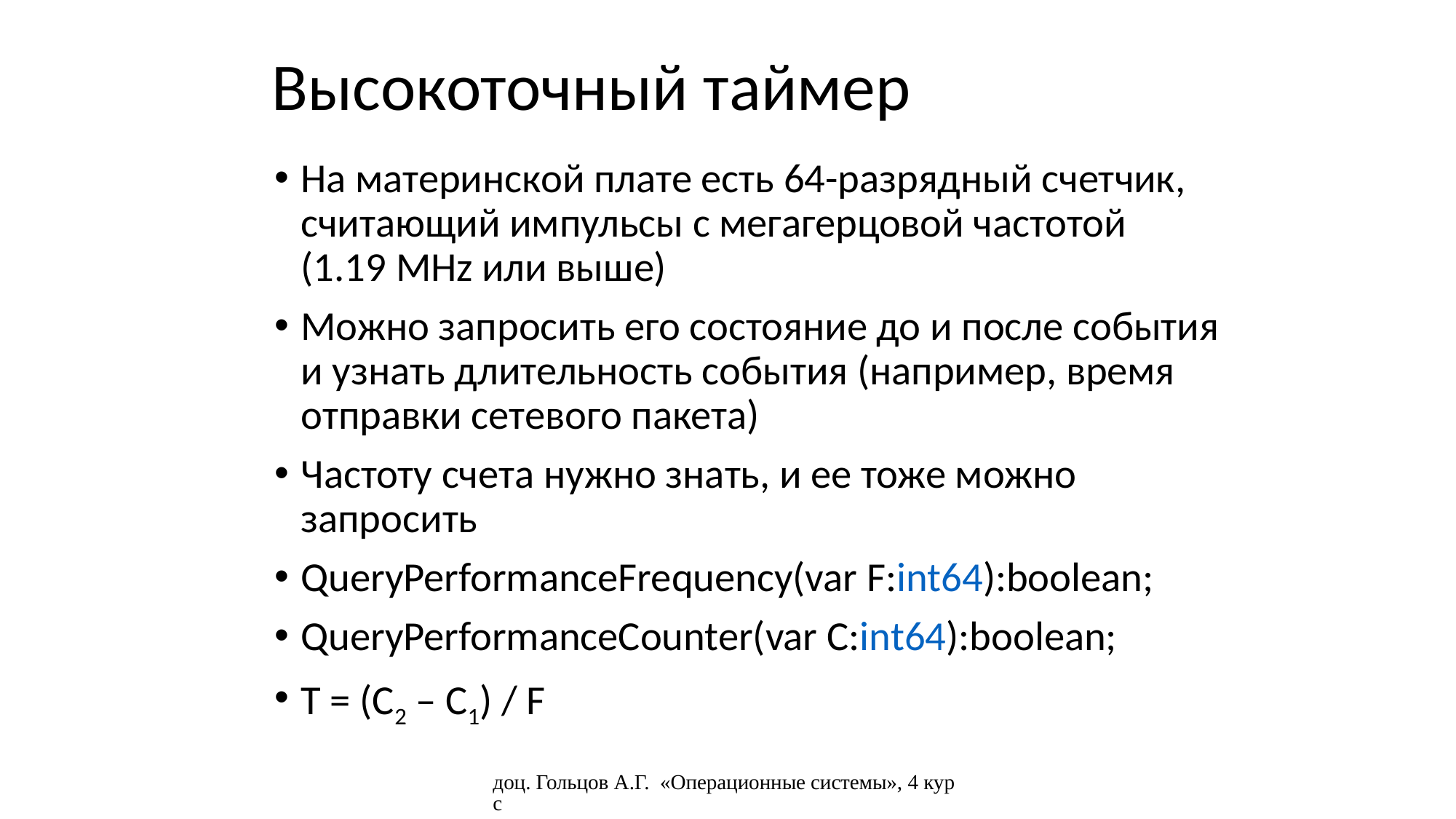

# Высокоточный таймер
На материнской плате есть 64-разрядный счетчик, считающий импульсы с мегагерцовой частотой
(1.19 MHz или выше)
Можно запросить его состояние до и после события и узнать длительность события (например, время отправки сетевого пакета)
Частоту счета нужно знать, и ее тоже можно запросить
QueryPerformanceFrequency(var F:int64):boolean;
QueryPerformanceCounter(var C:int64):boolean;
T = (C2 – C1) / F

доц. Гольцов А.Г.  «Операционные системы», 4 курс